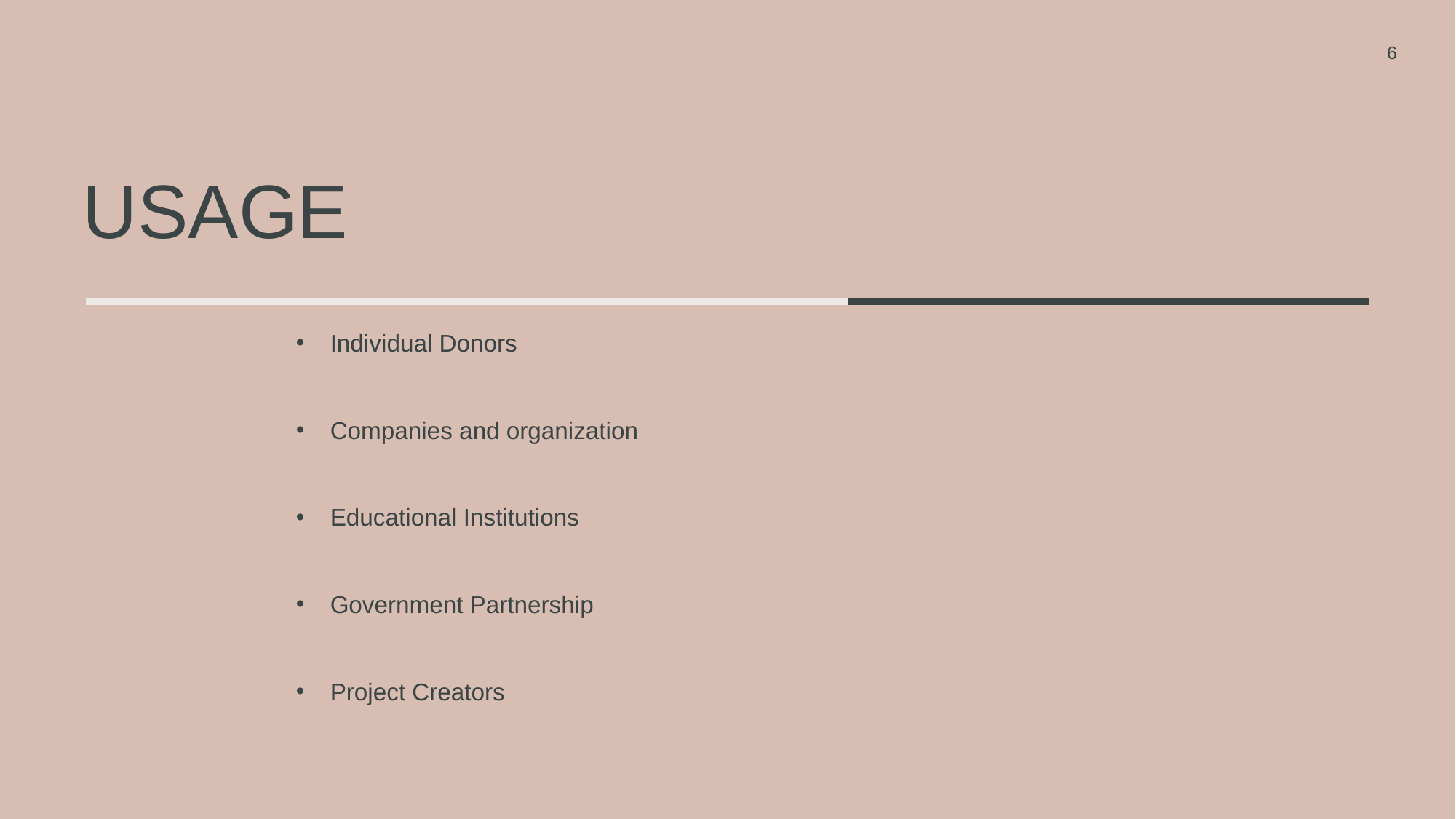

6
# Usage
Individual Donors

Companies and organization

Educational Institutions

Government Partnership

Project Creators